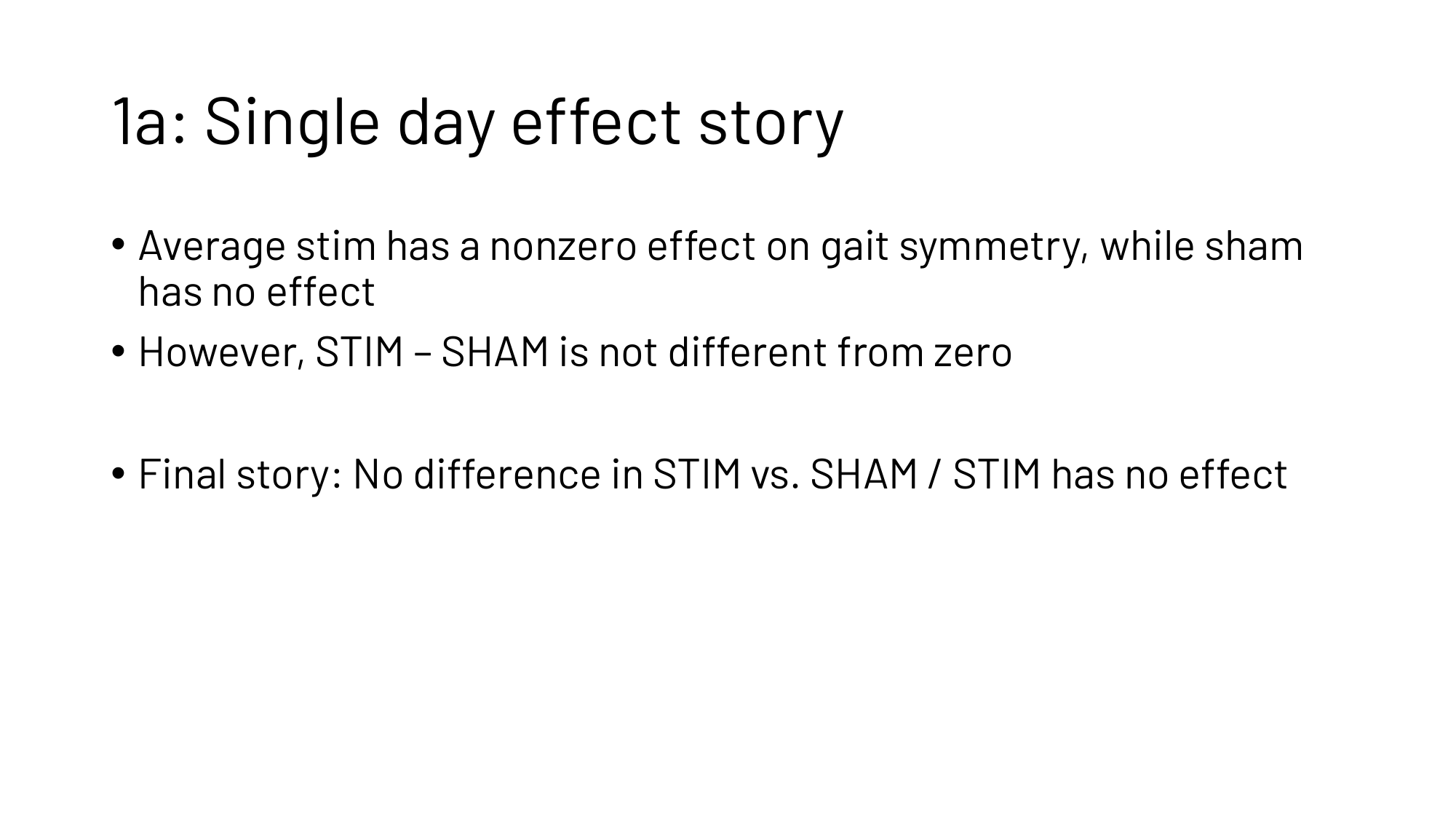

# 1a: Single day effect story
Average stim has a nonzero effect on gait symmetry, while sham has no effect
However, STIM – SHAM is not different from zero

Final story: No difference in STIM vs. SHAM / STIM has no effect